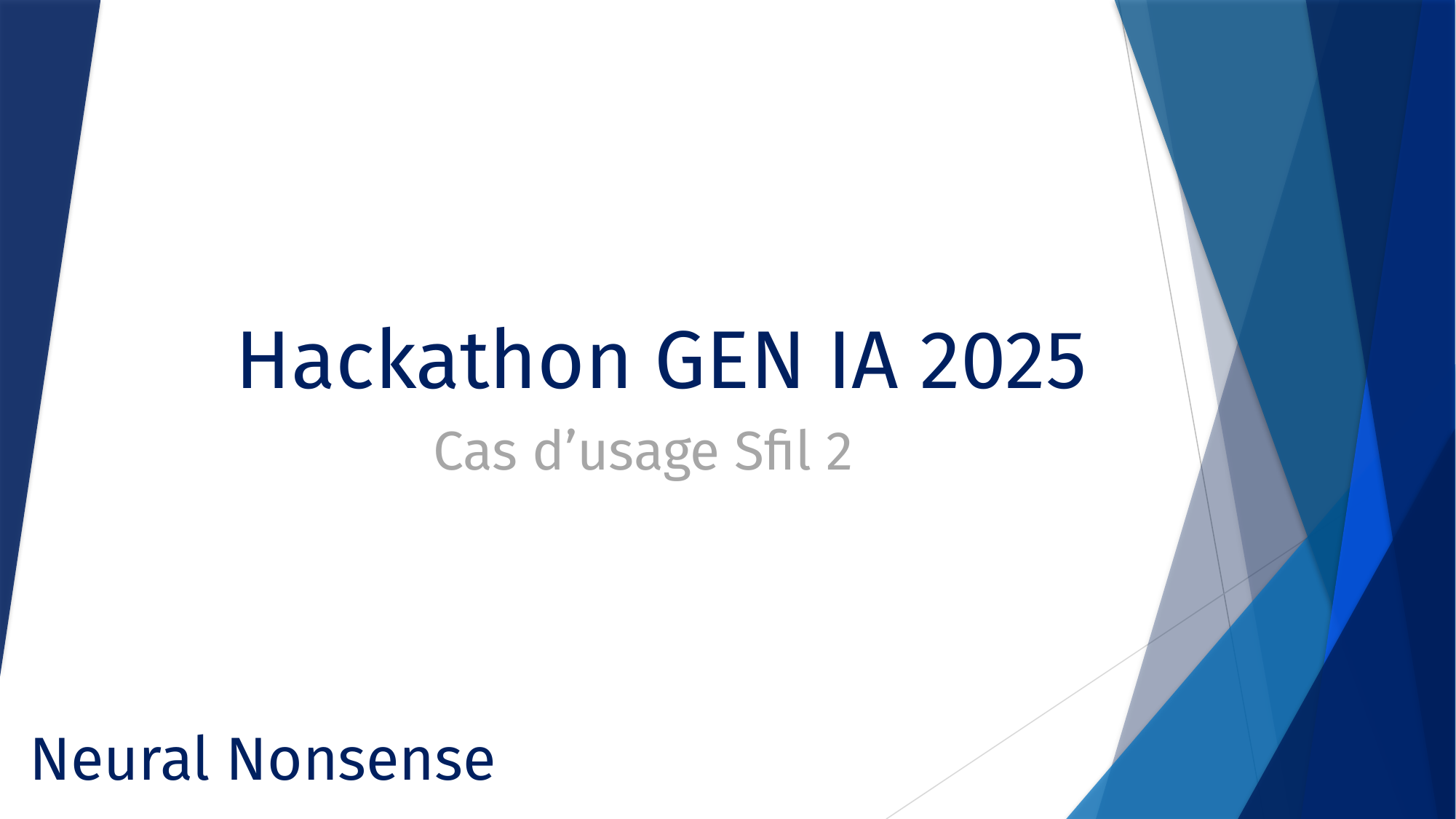

Hackathon GEN IA 2025
Cas d’usage Sfil 2
# Neural Nonsense